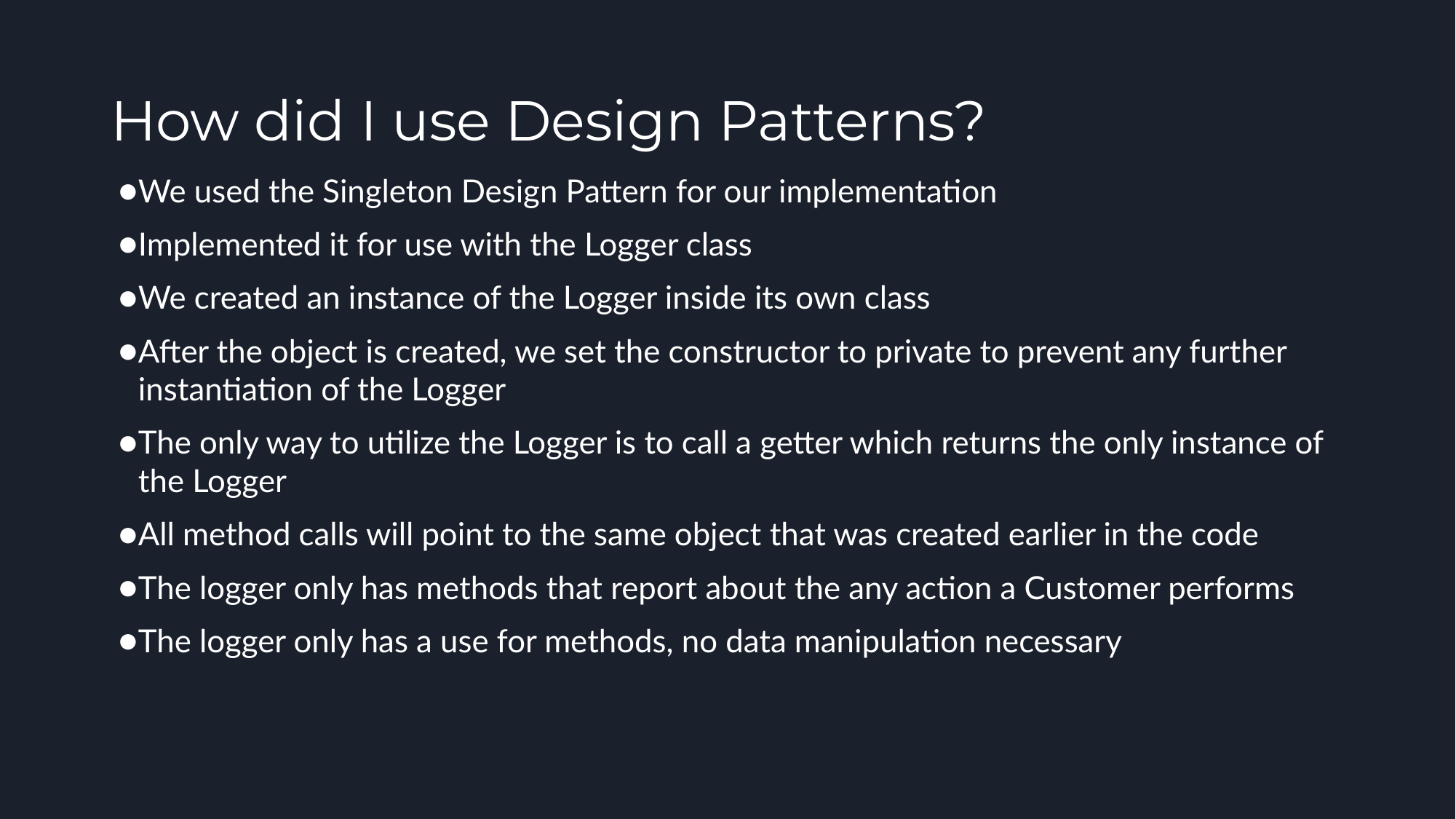

# How did I use Design Patterns?
We used the Singleton Design Pattern for our implementation
Implemented it for use with the Logger class
We created an instance of the Logger inside its own class
After the object is created, we set the constructor to private to prevent any further instantiation of the Logger
The only way to utilize the Logger is to call a getter which returns the only instance of the Logger
All method calls will point to the same object that was created earlier in the code
The logger only has methods that report about the any action a Customer performs
The logger only has a use for methods, no data manipulation necessary